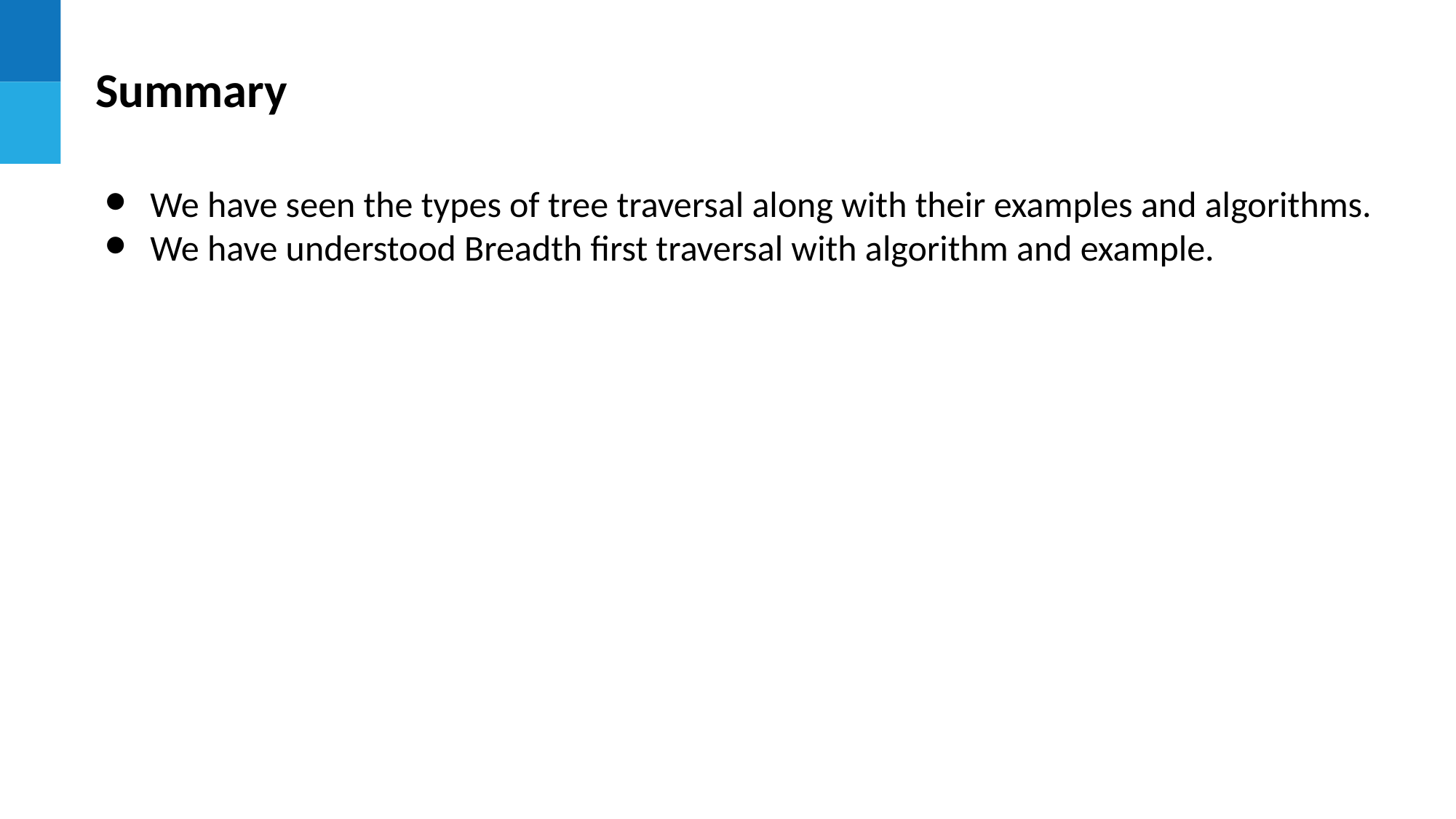

# Summary
We have seen the types of tree traversal along with their examples and algorithms.
We have understood Breadth first traversal with algorithm and example.